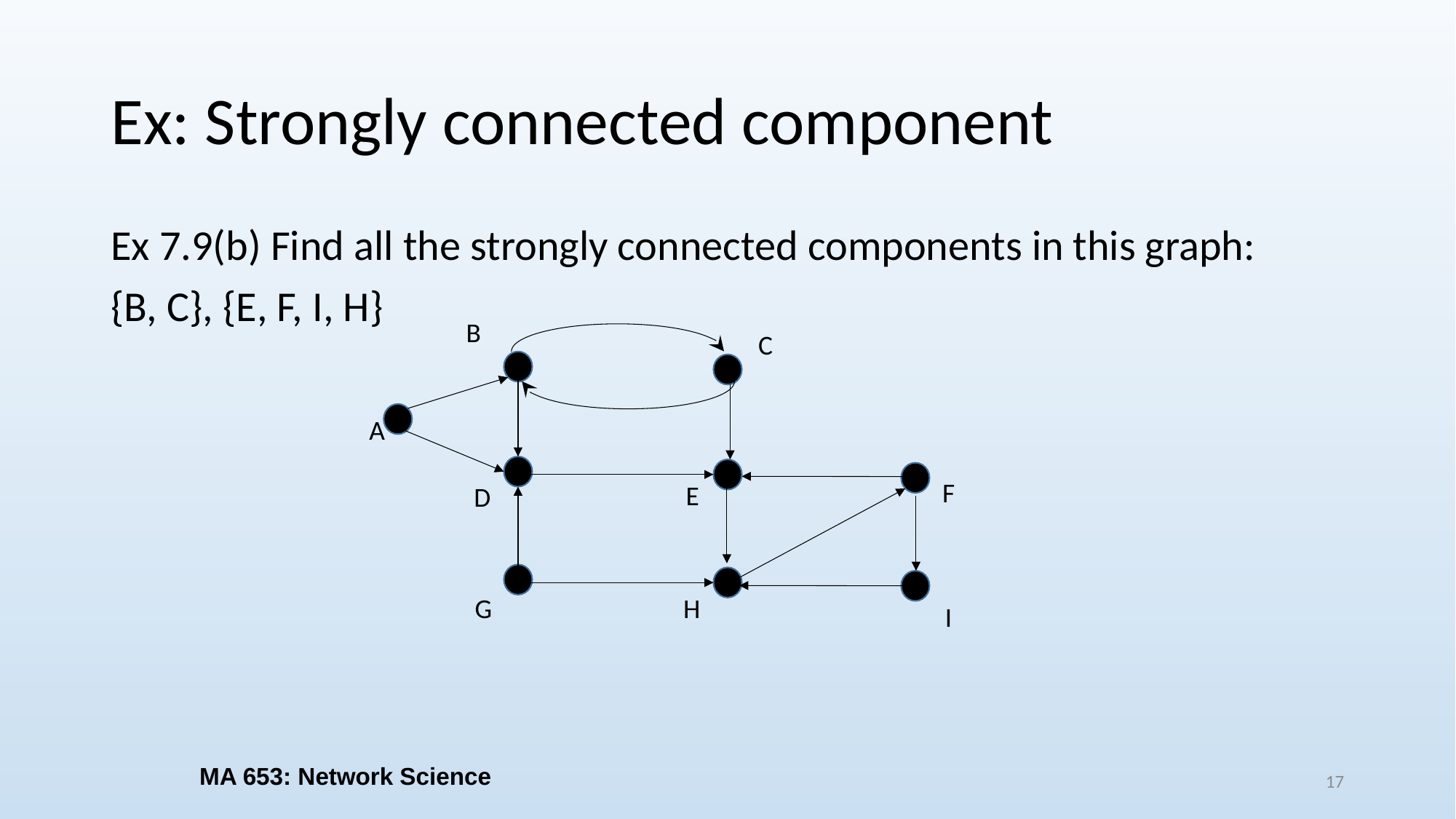

# Ex: Strongly connected component
Ex 7.9(b) Find all the strongly connected components in this graph:
{B, C}, {E, F, I, H}
B
C

A

F
E
D

G
H
I
MA 653: Network Science
17